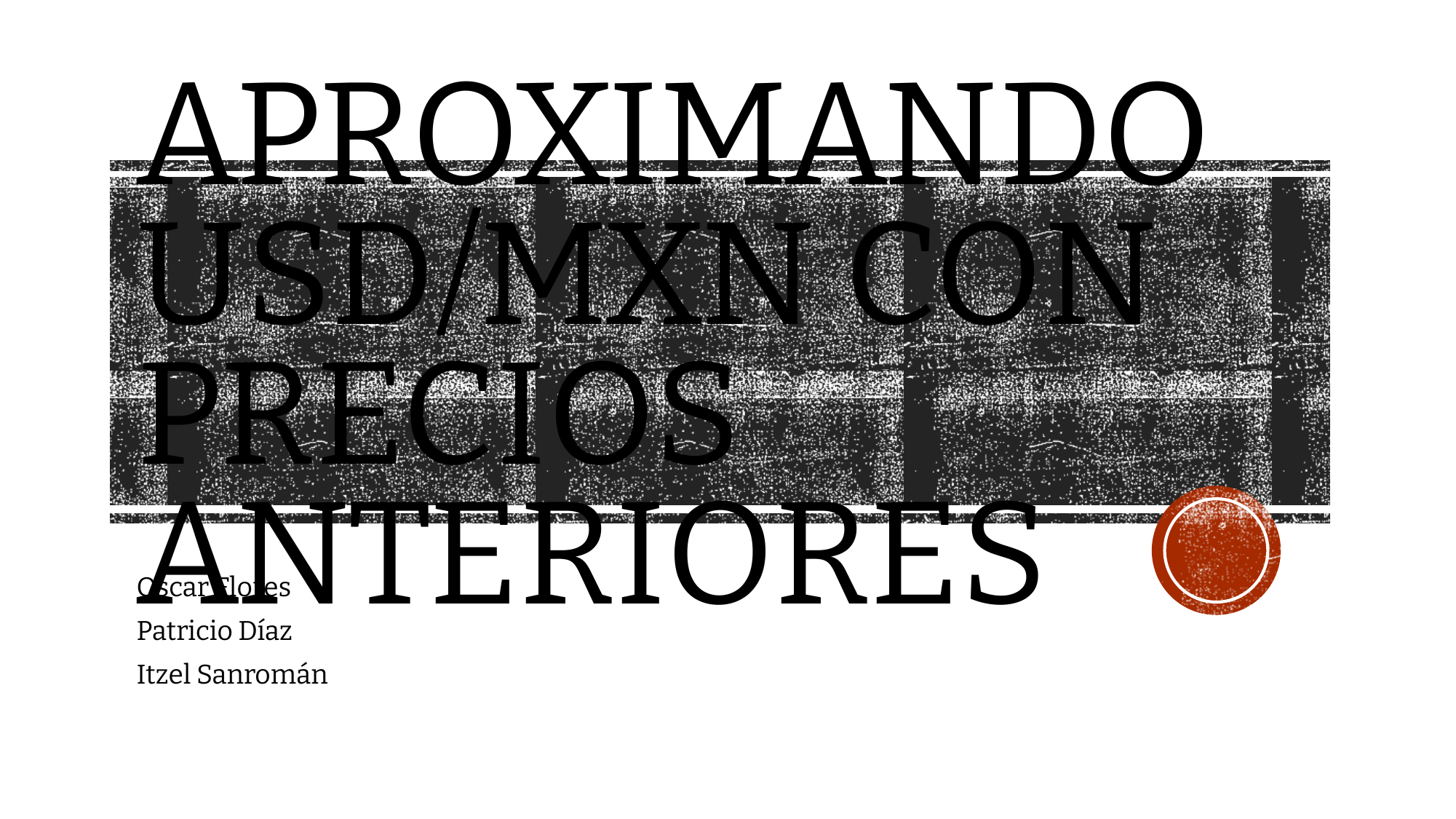

# APROXIMANDO USD/MXN CON PRECIOS ANTERIORES
Oscar Flores
Patricio Díaz
Itzel Sanromán